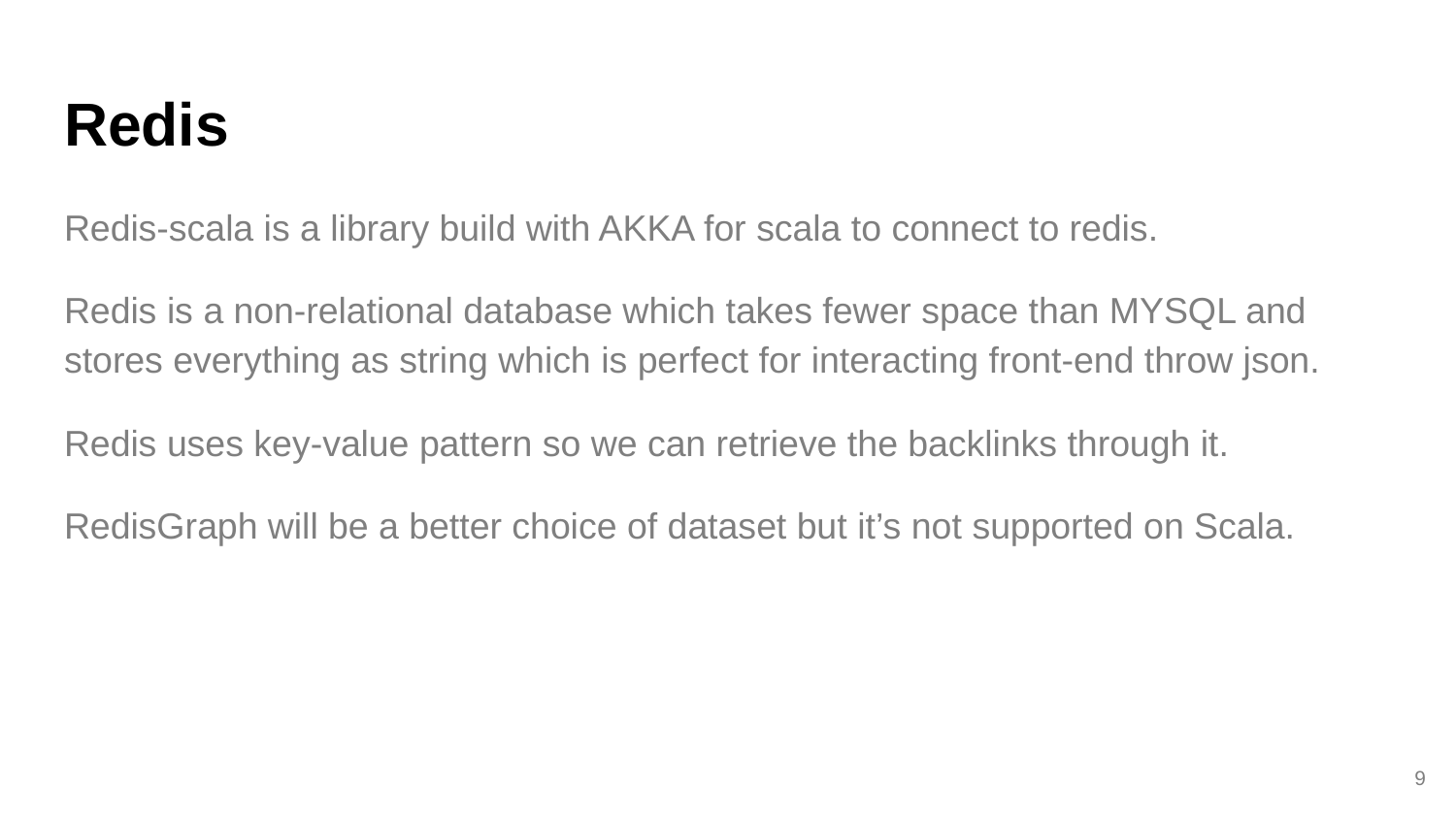

# Redis
Redis-scala is a library build with AKKA for scala to connect to redis.
Redis is a non-relational database which takes fewer space than MYSQL and stores everything as string which is perfect for interacting front-end throw json.
Redis uses key-value pattern so we can retrieve the backlinks through it.
RedisGraph will be a better choice of dataset but it’s not supported on Scala.
9